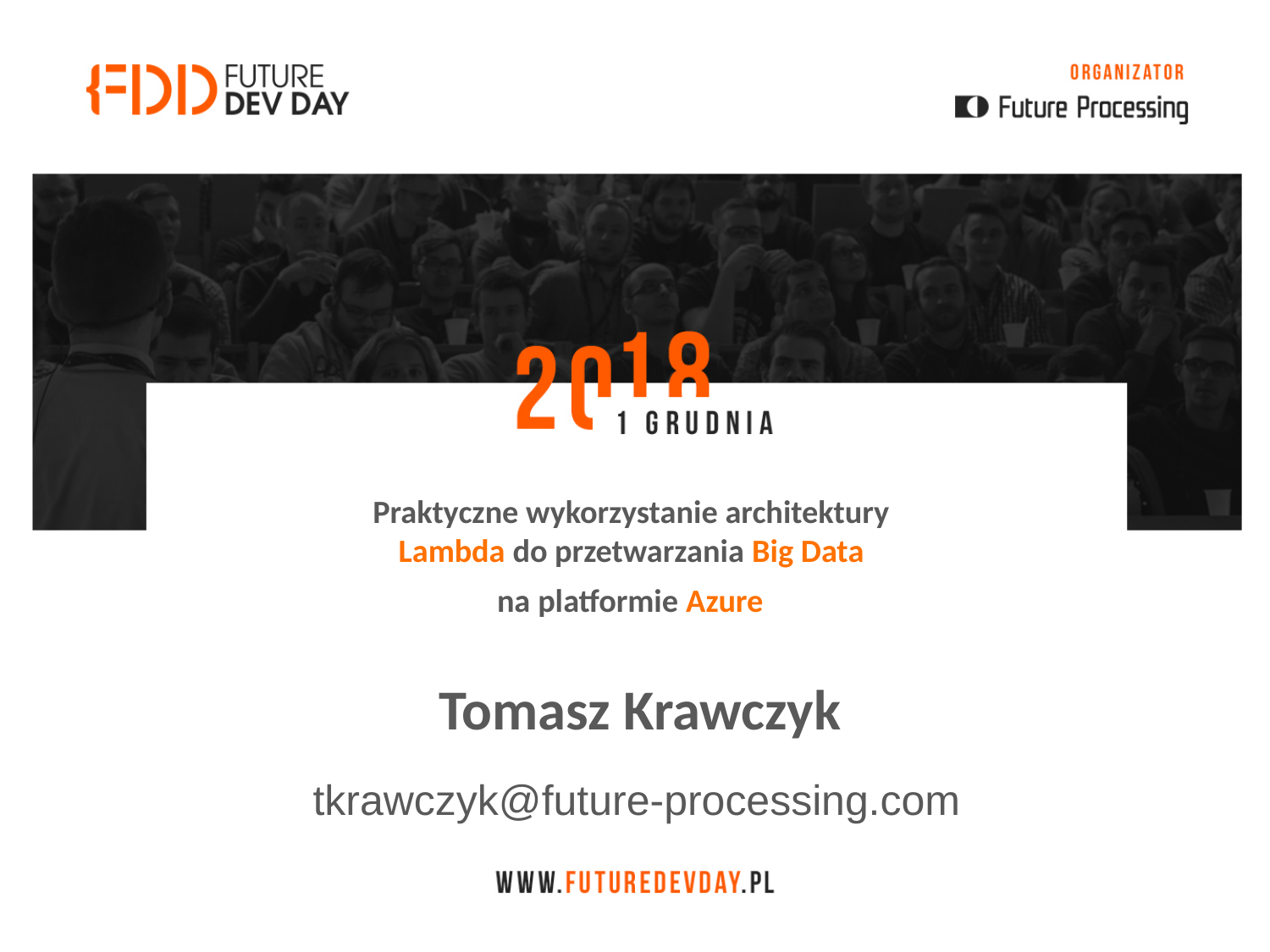

# Praktyczne wykorzystanie architektury Lambda do przetwarzania Big Data na platformie Azure
Tomasz Krawczyk
tkrawczyk@future-processing.com